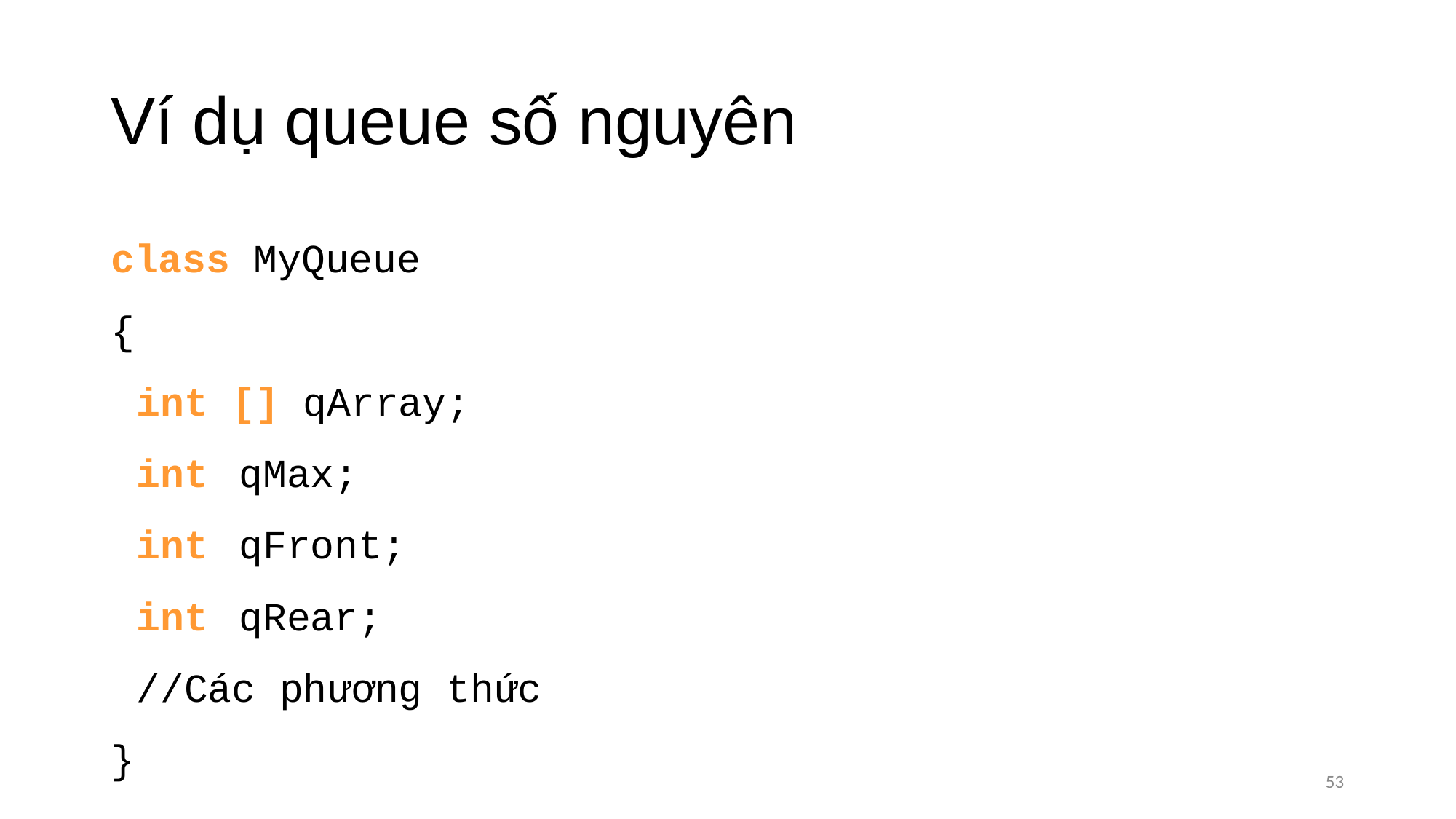

# Ví dụ queue số nguyên
class MyQueue
{
		int [] qArray;
		int	qMax;
		int	qFront;
		int	qRear;
		//Các phương thức
}
53